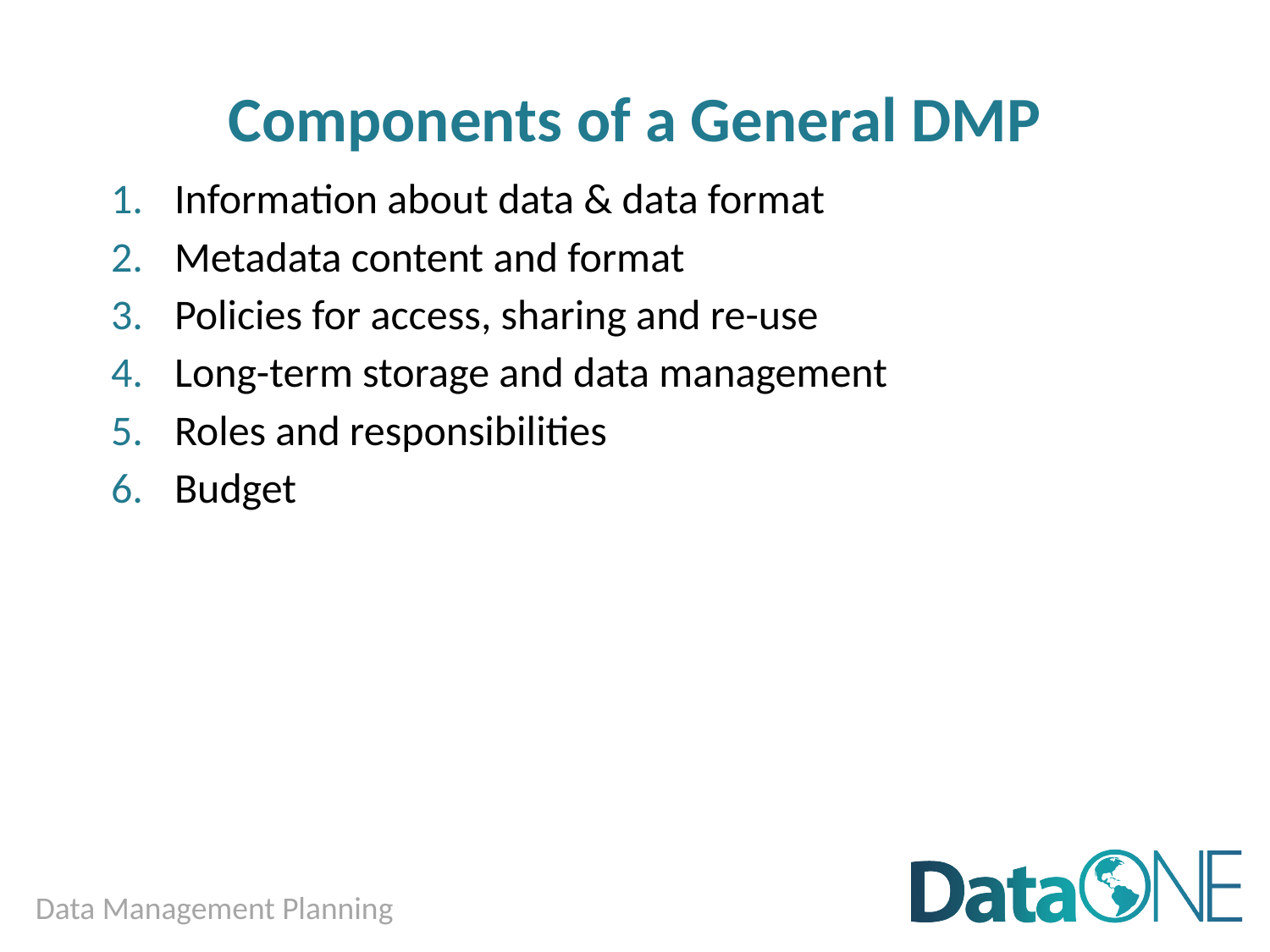

# Components of a General DMP
Information about data & data format
Metadata content and format
Policies for access, sharing and re-use
Long-term storage and data management
Roles and responsibilities
Budget